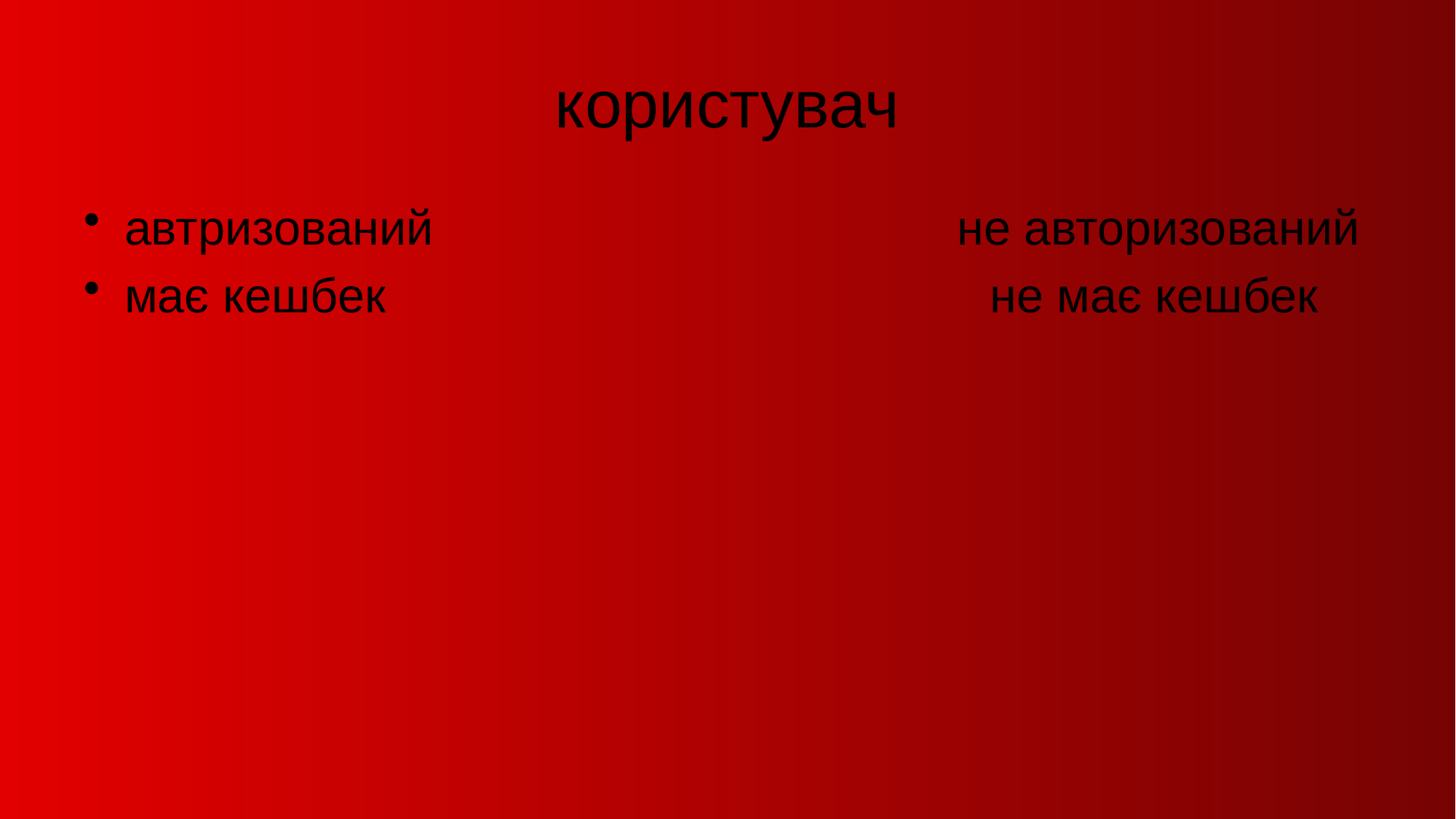

# користувач
автризований                                       не авторизований
має кешбек                                             не має кешбек